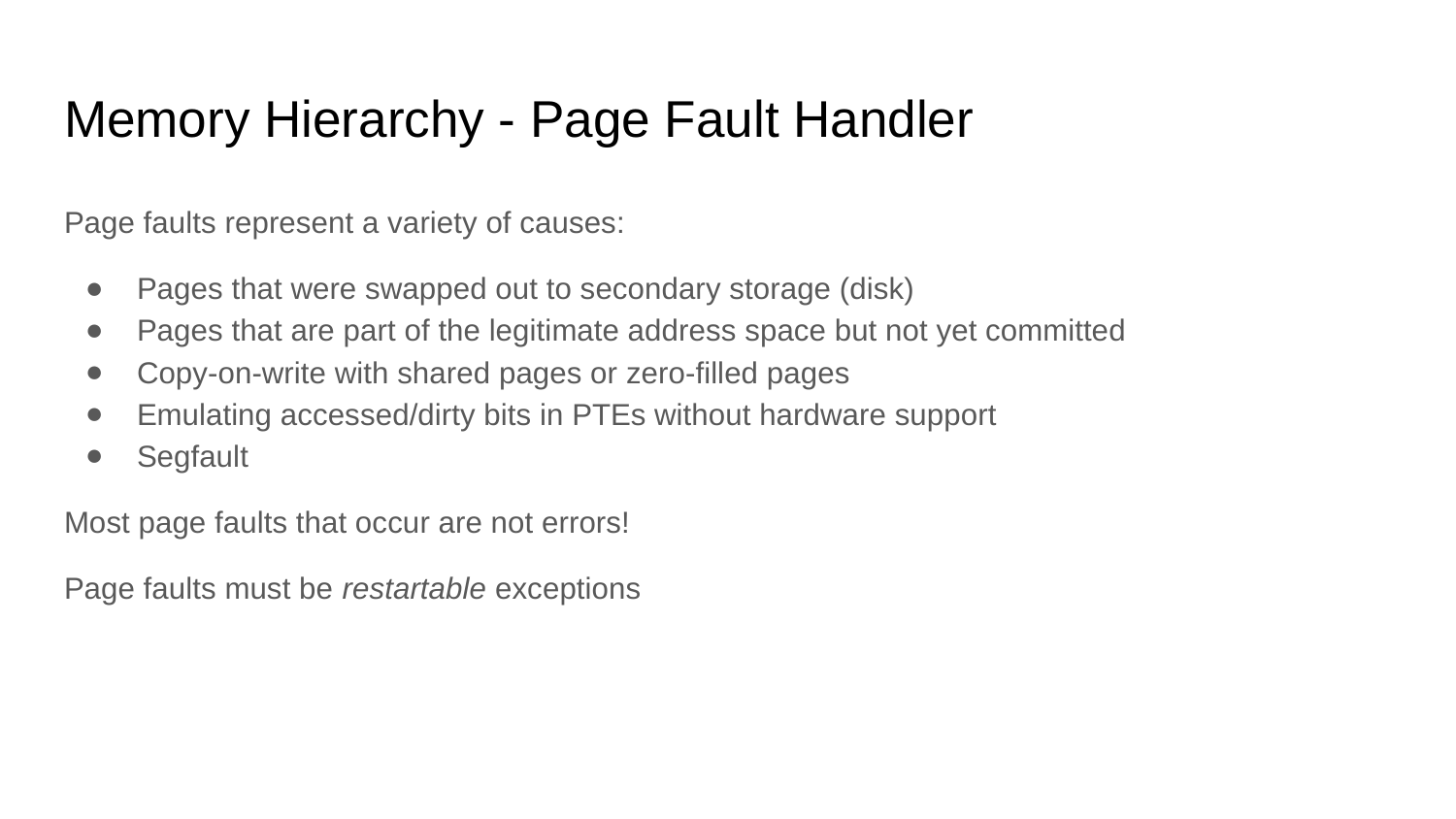

# Memory Hierarchy - Page Fault Handler
Page faults represent a variety of causes:
Pages that were swapped out to secondary storage (disk)
Pages that are part of the legitimate address space but not yet committed
Copy-on-write with shared pages or zero-filled pages
Emulating accessed/dirty bits in PTEs without hardware support
Segfault
Most page faults that occur are not errors!
Page faults must be restartable exceptions